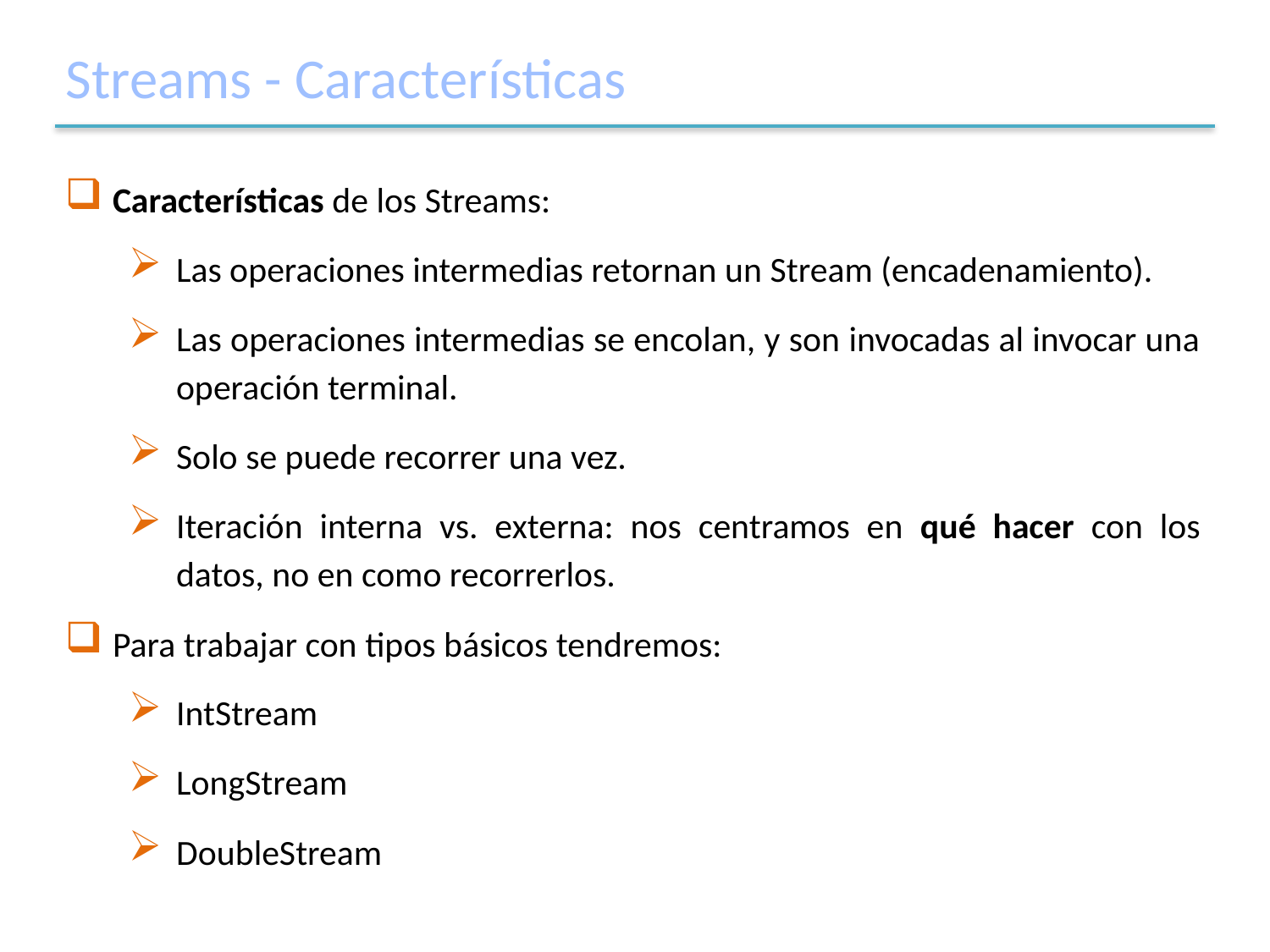

# Streams - Características
Características de los Streams:
Las operaciones intermedias retornan un Stream (encadenamiento).
Las operaciones intermedias se encolan, y son invocadas al invocar una operación terminal.
Solo se puede recorrer una vez.
Iteración interna vs. externa: nos centramos en qué hacer con los datos, no en como recorrerlos.
Para trabajar con tipos básicos tendremos:
IntStream
LongStream
DoubleStream